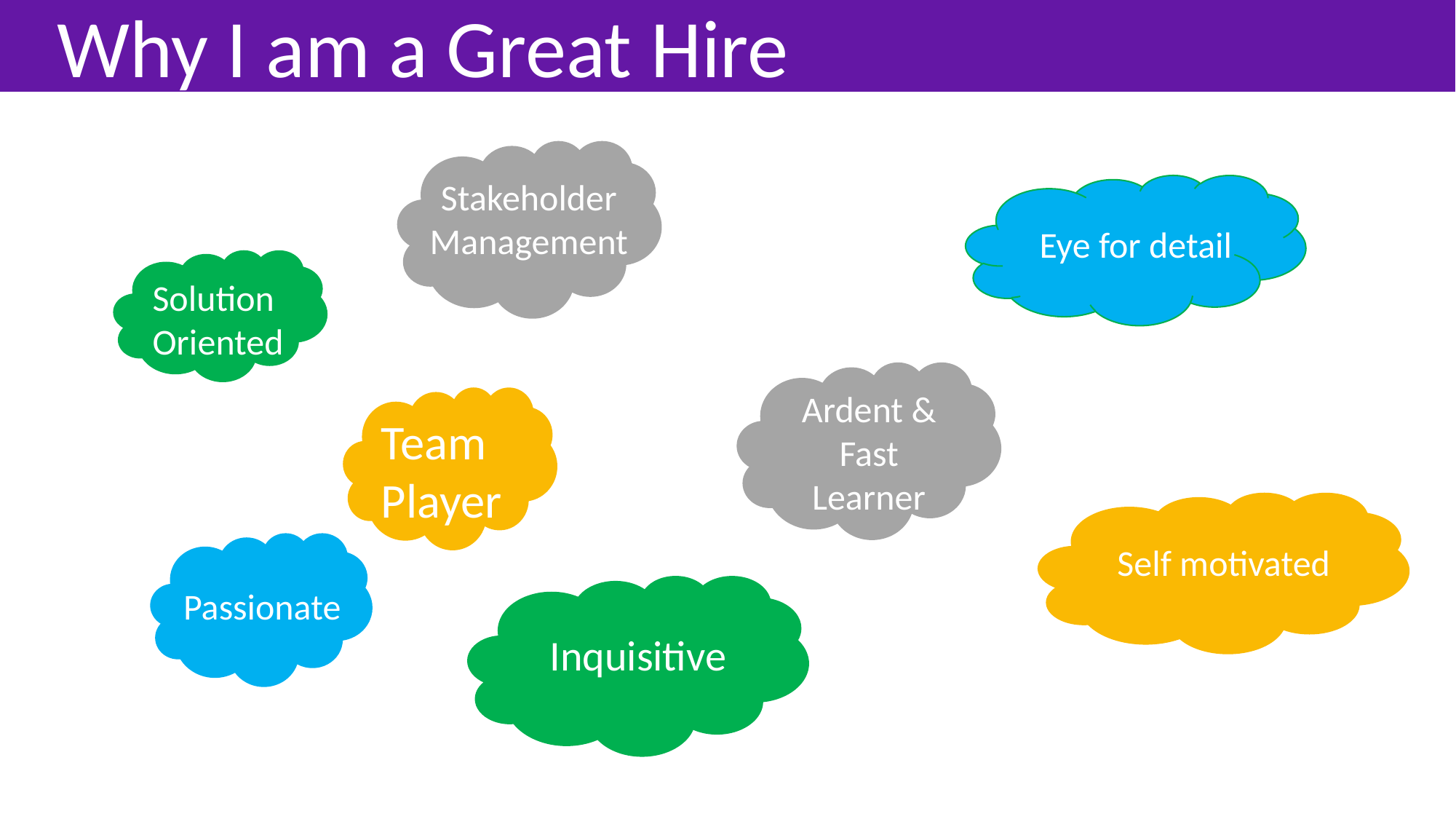

Why I am a Great Hire

Stakeholder Management

Eye for detail

Solution Oriented

Ardent & Fast Learner

Team Player

Self motivated

Passionate
Inquisitive